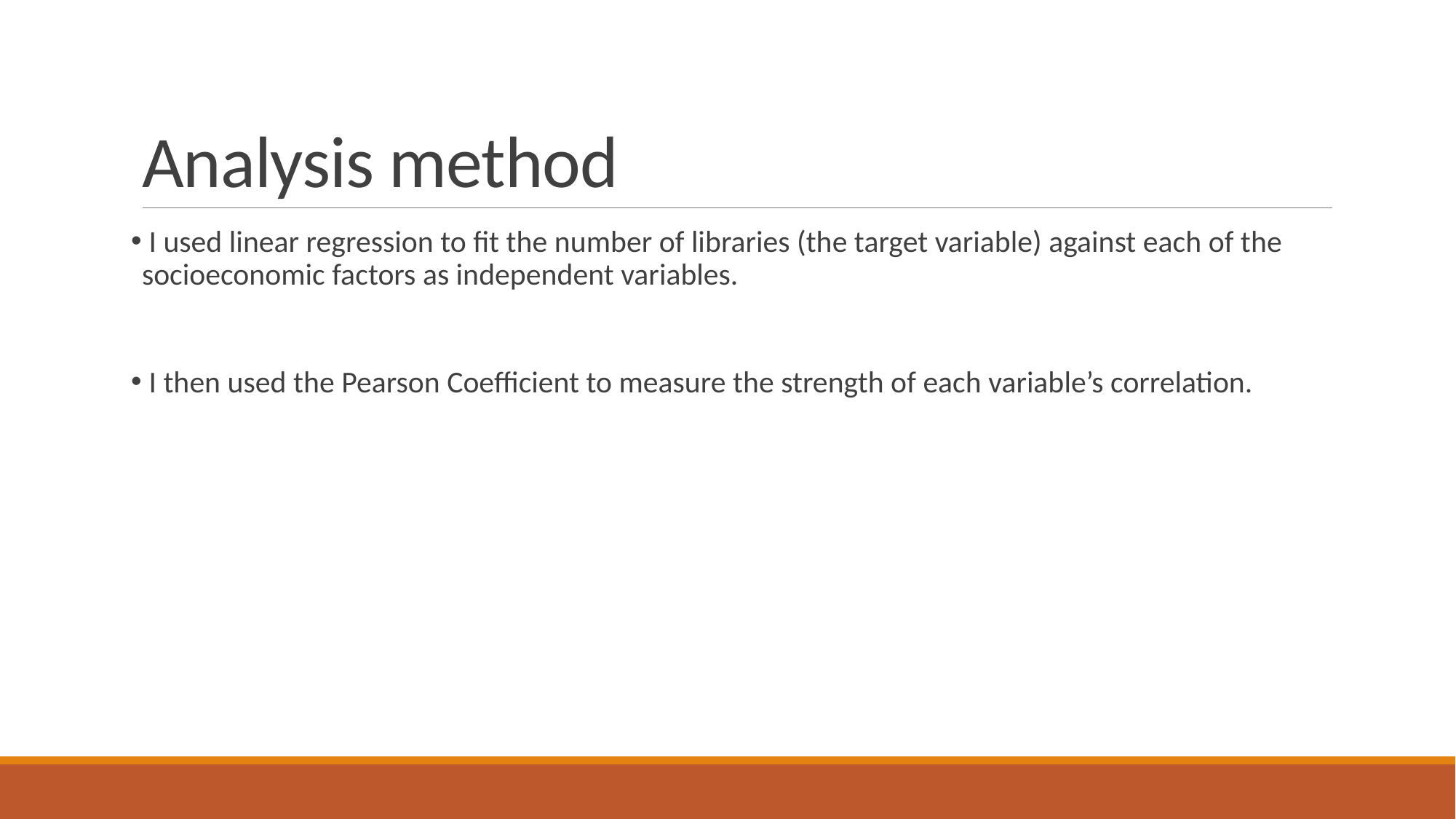

# Analysis method
 I used linear regression to fit the number of libraries (the target variable) against each of the socioeconomic factors as independent variables.

 I then used the Pearson Coefficient to measure the strength of each variable’s correlation.